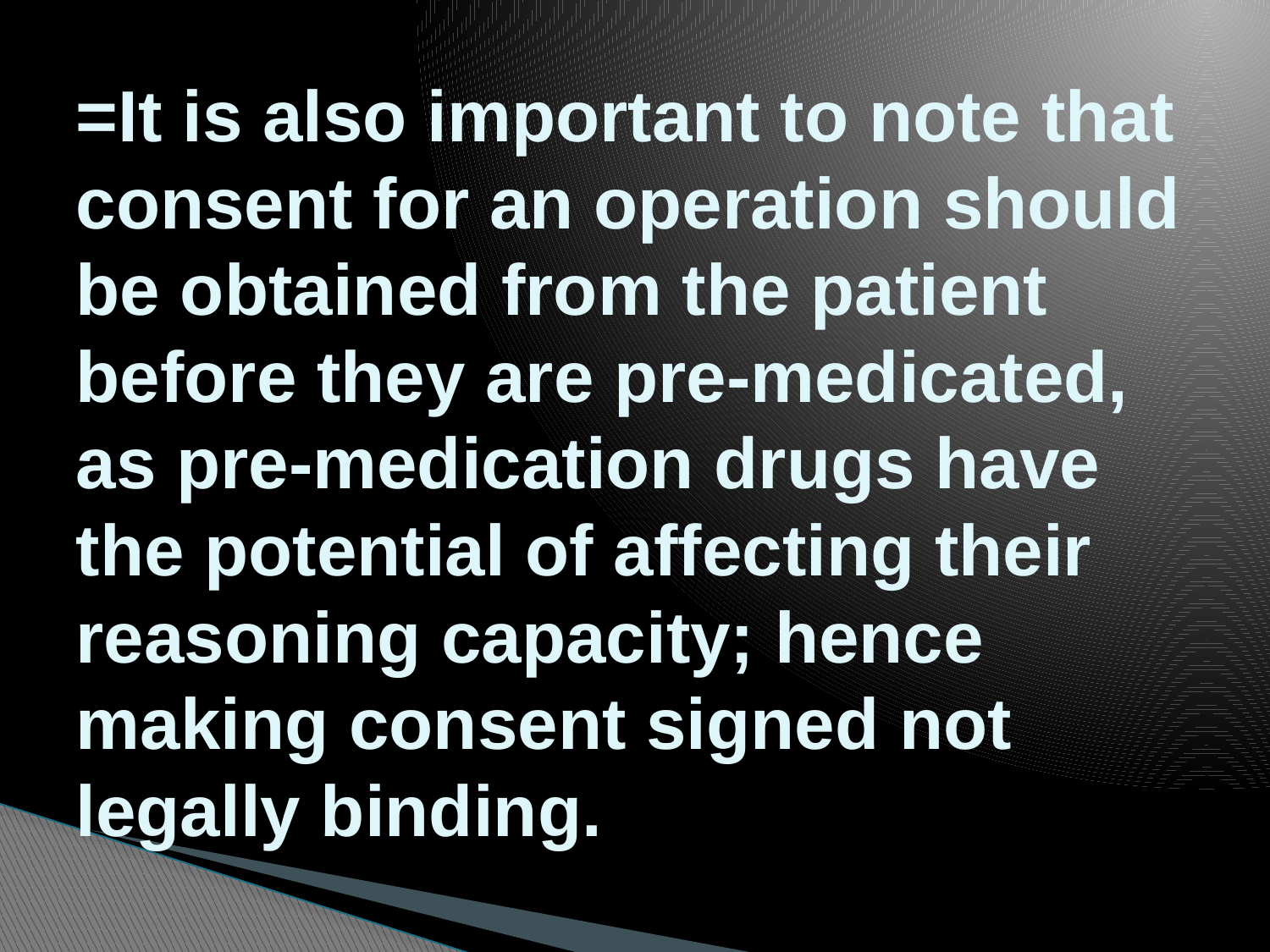

# =It is also important to note that consent for an operation should be obtained from the patient before they are pre-medicated, as pre-medication drugs have the potential of affecting their reasoning capacity; hence making consent signed not legally binding.